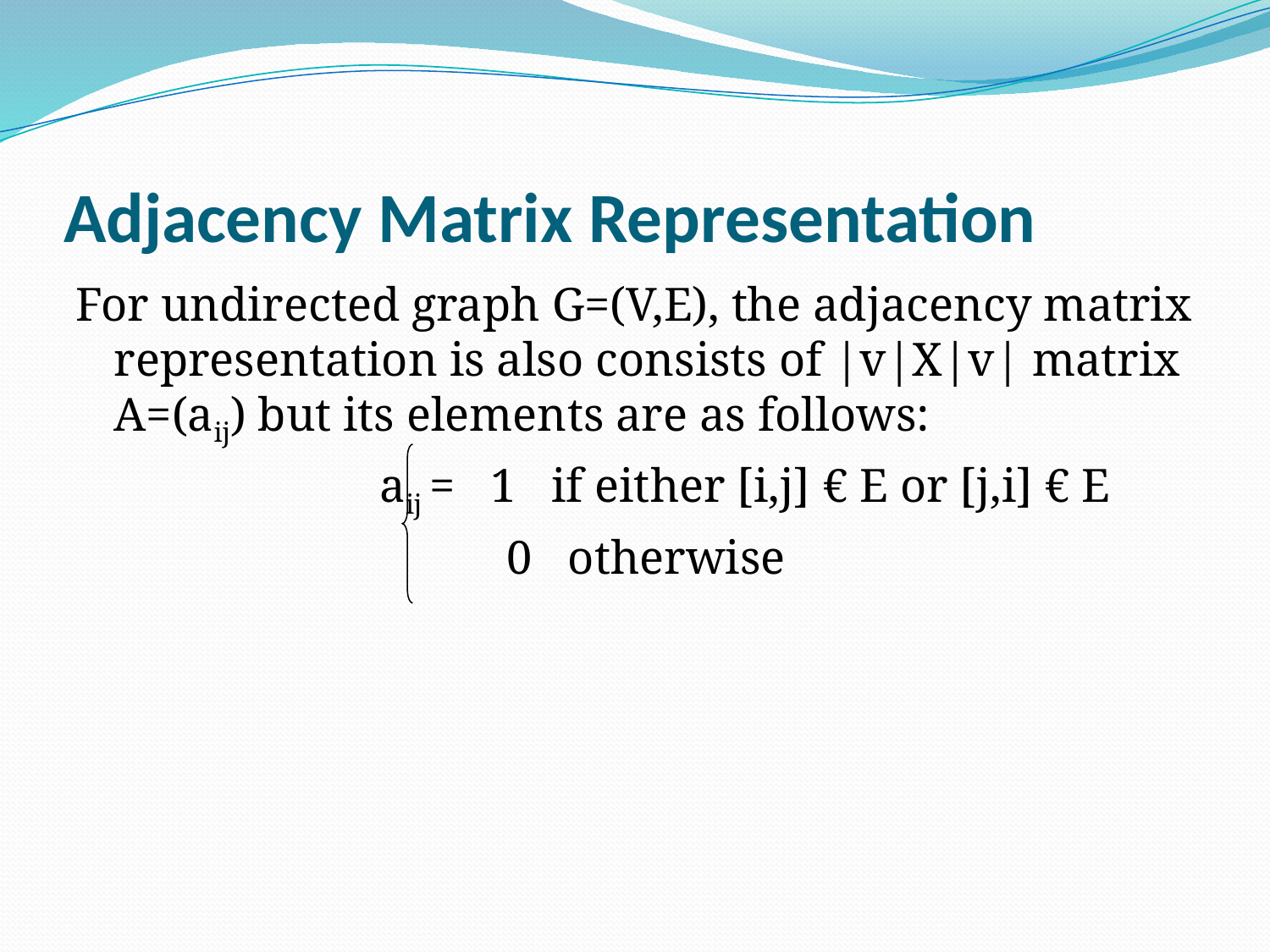

# Adjacency Matrix Representation
For undirected graph G=(V,E), the adjacency matrix representation is also consists of |v|X|v| matrix A=(aij) but its elements are as follows:
			 aij =   1   if either [i,j] € E or [j,i] € E
				 0   otherwise